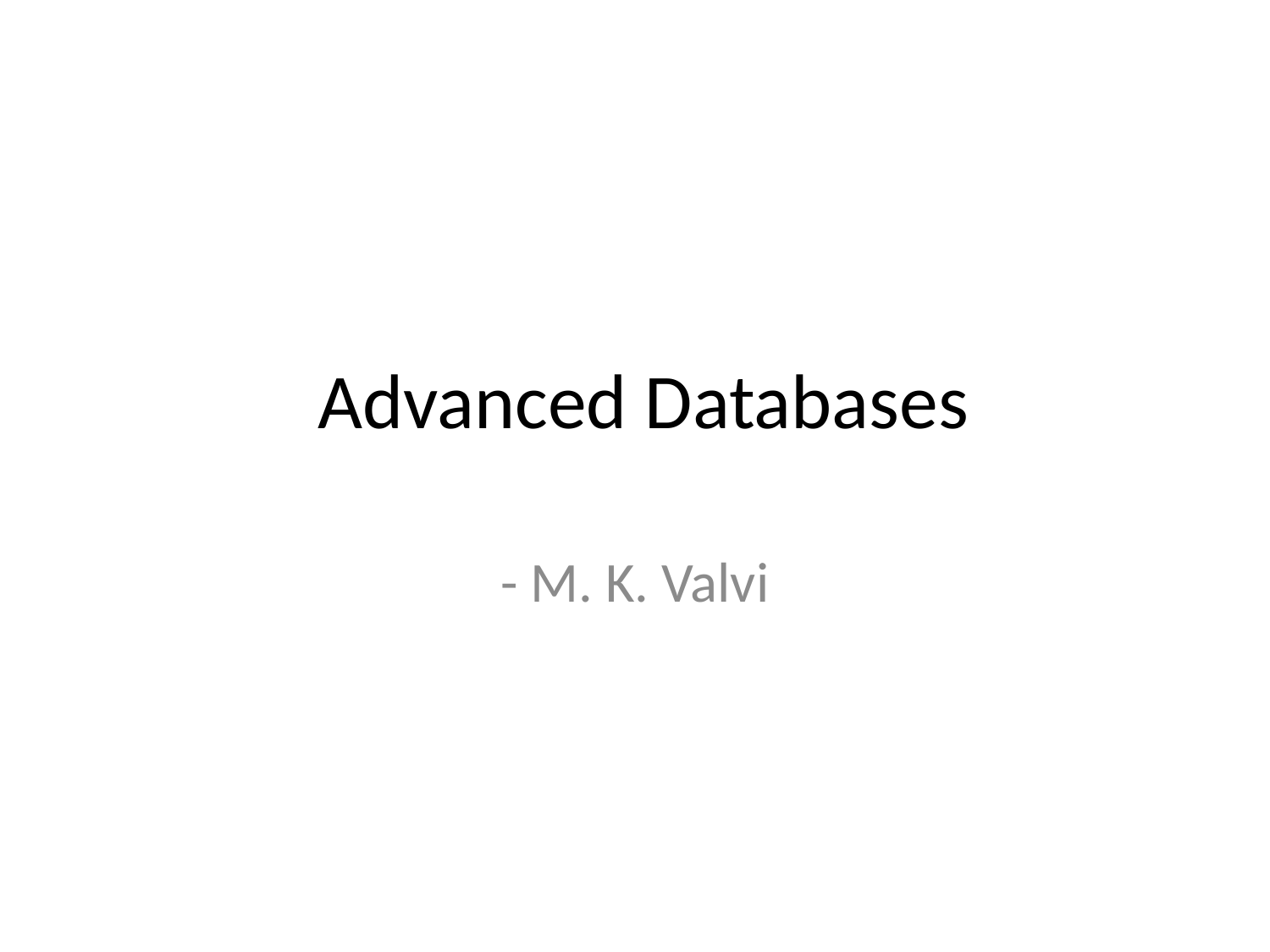

# Advanced Databases
- M. K. Valvi